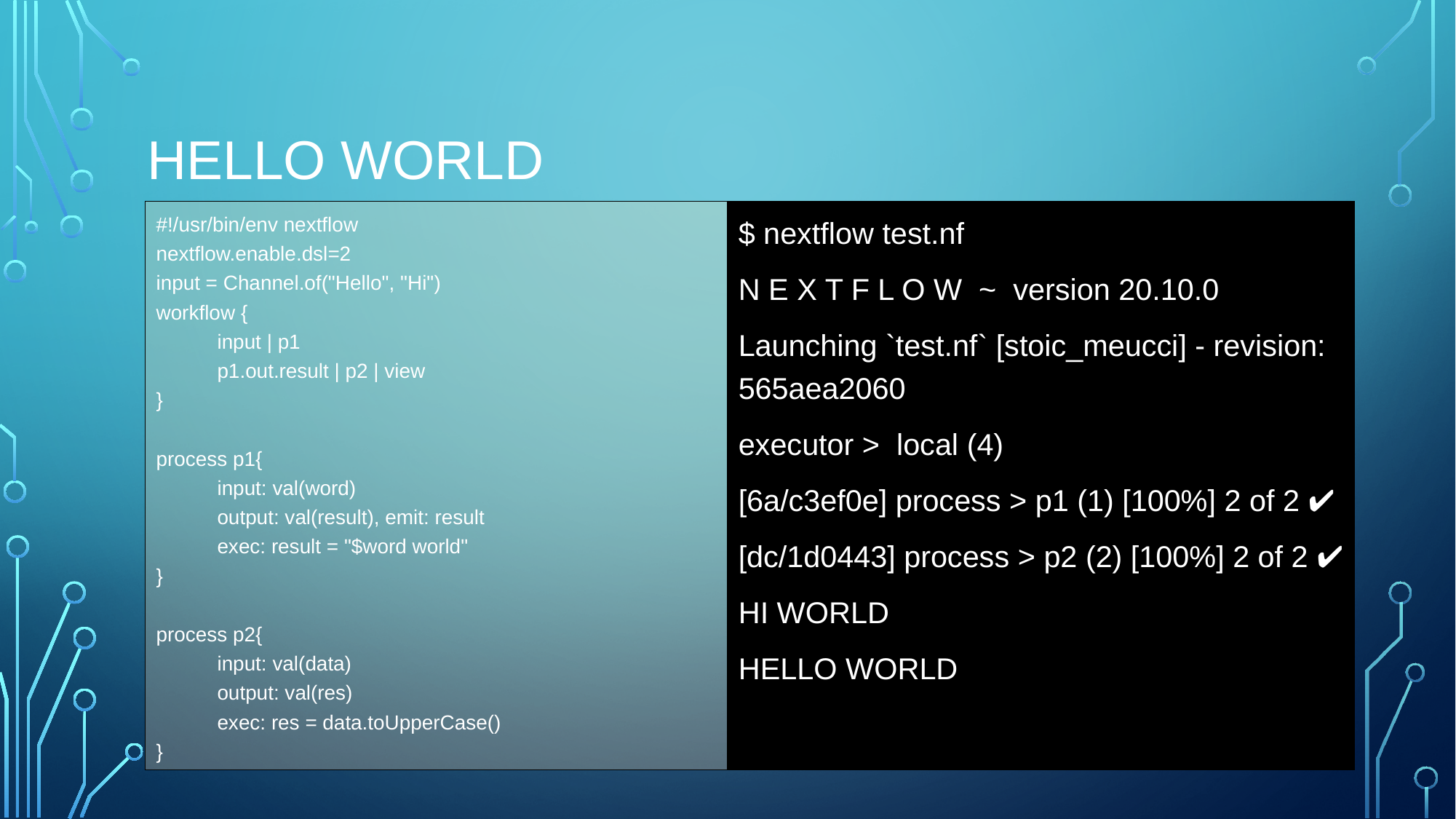

# Hello World
#!/usr/bin/env nextflow
nextflow.enable.dsl=2
input = Channel.of("Hello", "Hi")
workflow {
	input | p1
	p1.out.result | p2 | view
}

process p1{
	input: val(word)
	output: val(result), emit: result
	exec: result = "$word world"
}

process p2{
	input: val(data)
	output: val(res)
	exec: res = data.toUpperCase()
}
$ nextflow test.nf
N E X T F L O W  ~  version 20.10.0
Launching `test.nf` [stoic_meucci] - revision: 565aea2060
executor >  local (4)
[6a/c3ef0e] process > p1 (1) [100%] 2 of 2 ✔
[dc/1d0443] process > p2 (2) [100%] 2 of 2 ✔
HI WORLD
HELLO WORLD